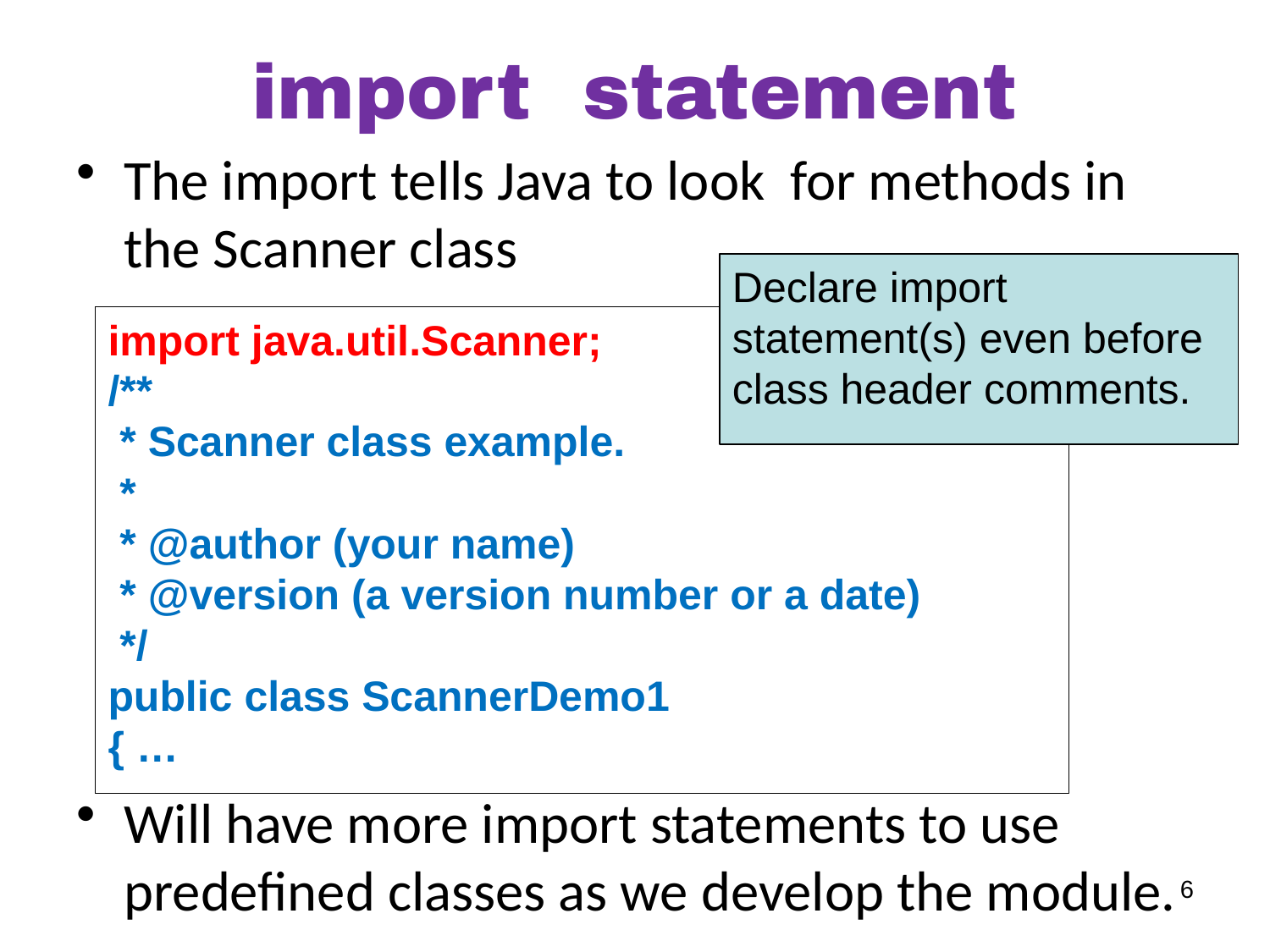

# import  statement
The import tells Java to look  for methods in the Scanner class

Will have more import statements to use predefined classes as we develop the module.

Declare import statement(s) even before class header comments.
import java.util.Scanner;
/**
 * Scanner class example.
 *
 * @author (your name)
 * @version (a version number or a date)
 */
public class ScannerDemo1
{ …
6